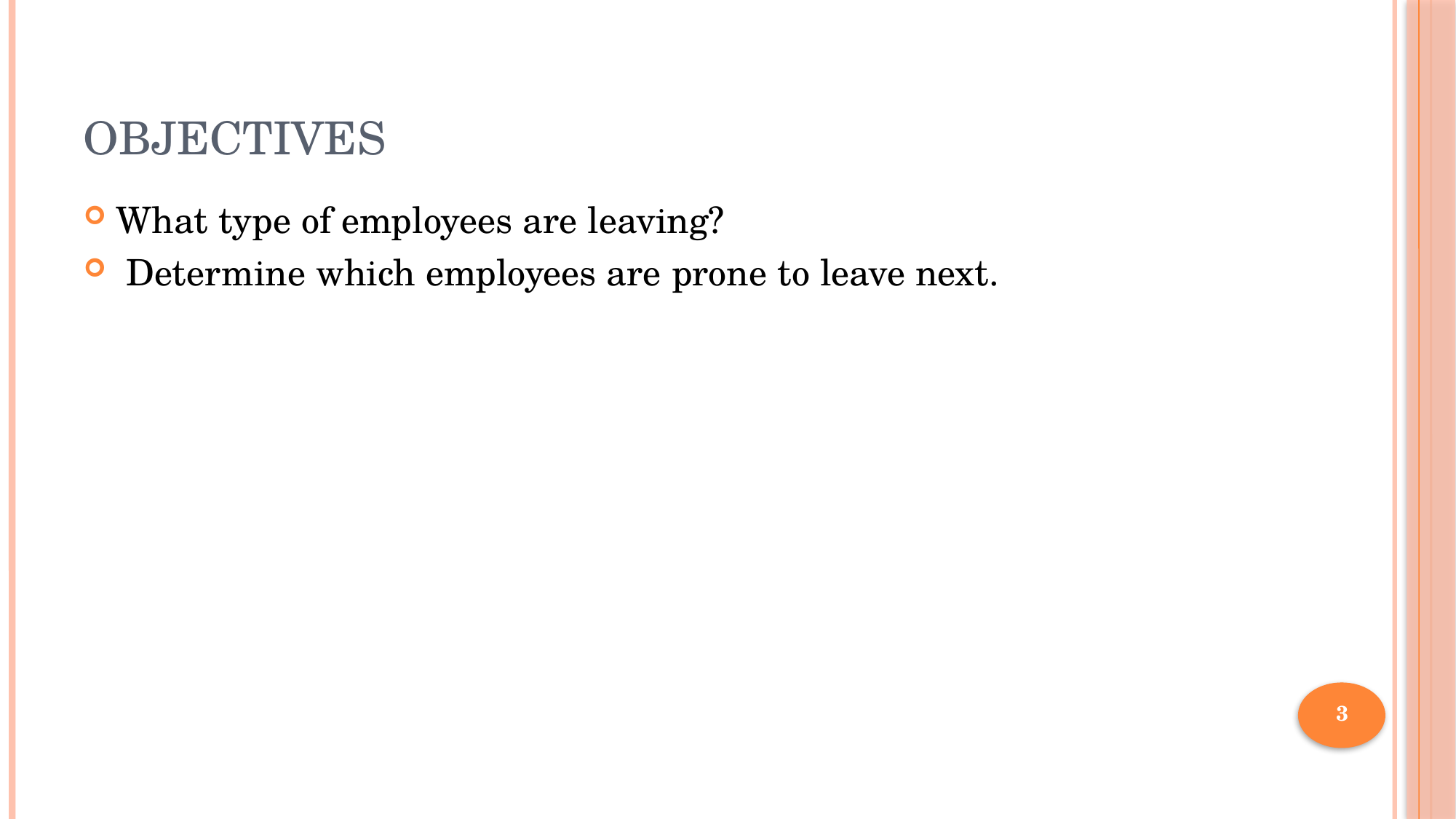

# objectives
What type of employees are leaving?
 Determine which employees are prone to leave next.
3